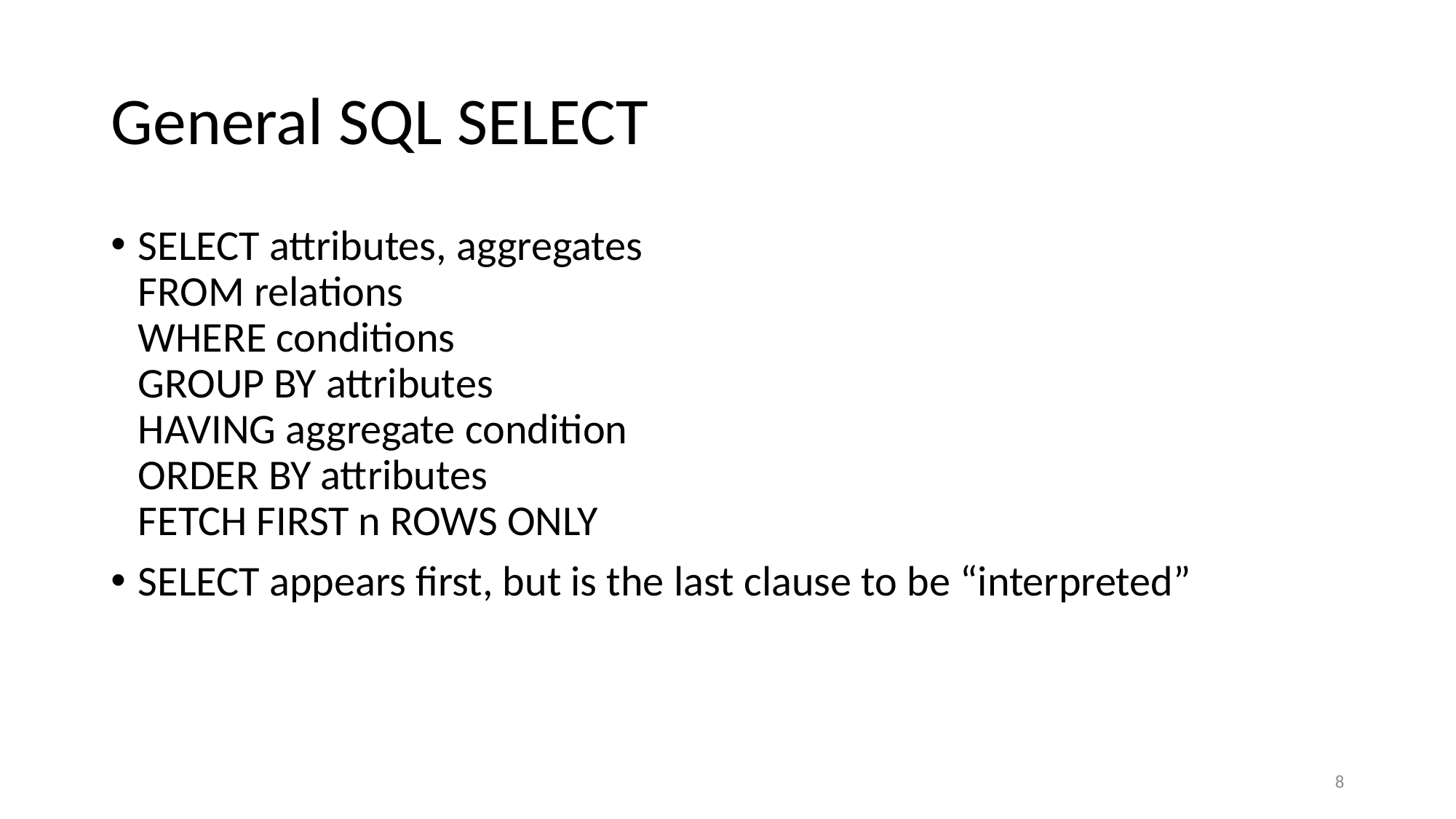

# General SQL SELECT
SELECT attributes, aggregates
FROM relations
WHERE conditions
GROUP BY attributes
HAVING aggregate condition
ORDER BY attributes
FETCH FIRST n ROWS ONLY
SELECT appears first, but is the last clause to be “interpreted”
8